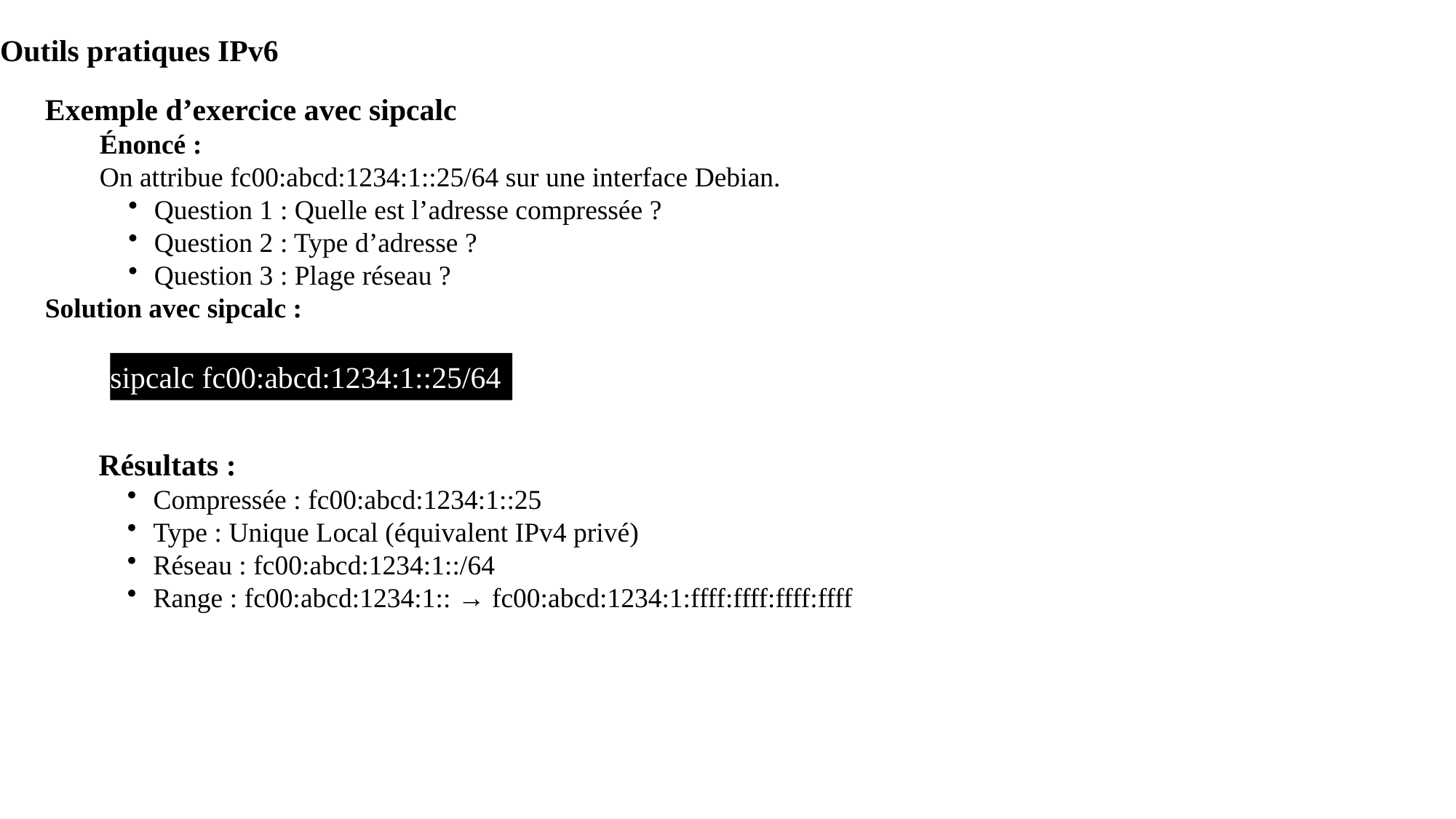

# Outils pratiques IPv6
Exemple d’exercice avec sipcalc
Énoncé :
On attribue fc00:abcd:1234:1::25/64 sur une interface Debian.
Question 1 : Quelle est l’adresse compressée ?
Question 2 : Type d’adresse ?
Question 3 : Plage réseau ?
Solution avec sipcalc :
sipcalc fc00:abcd:1234:1::25/64
Résultats :
Compressée : fc00:abcd:1234:1::25
Type : Unique Local (équivalent IPv4 privé)
Réseau : fc00:abcd:1234:1::/64
Range : fc00:abcd:1234:1:: → fc00:abcd:1234:1:ffff:ffff:ffff:ffff